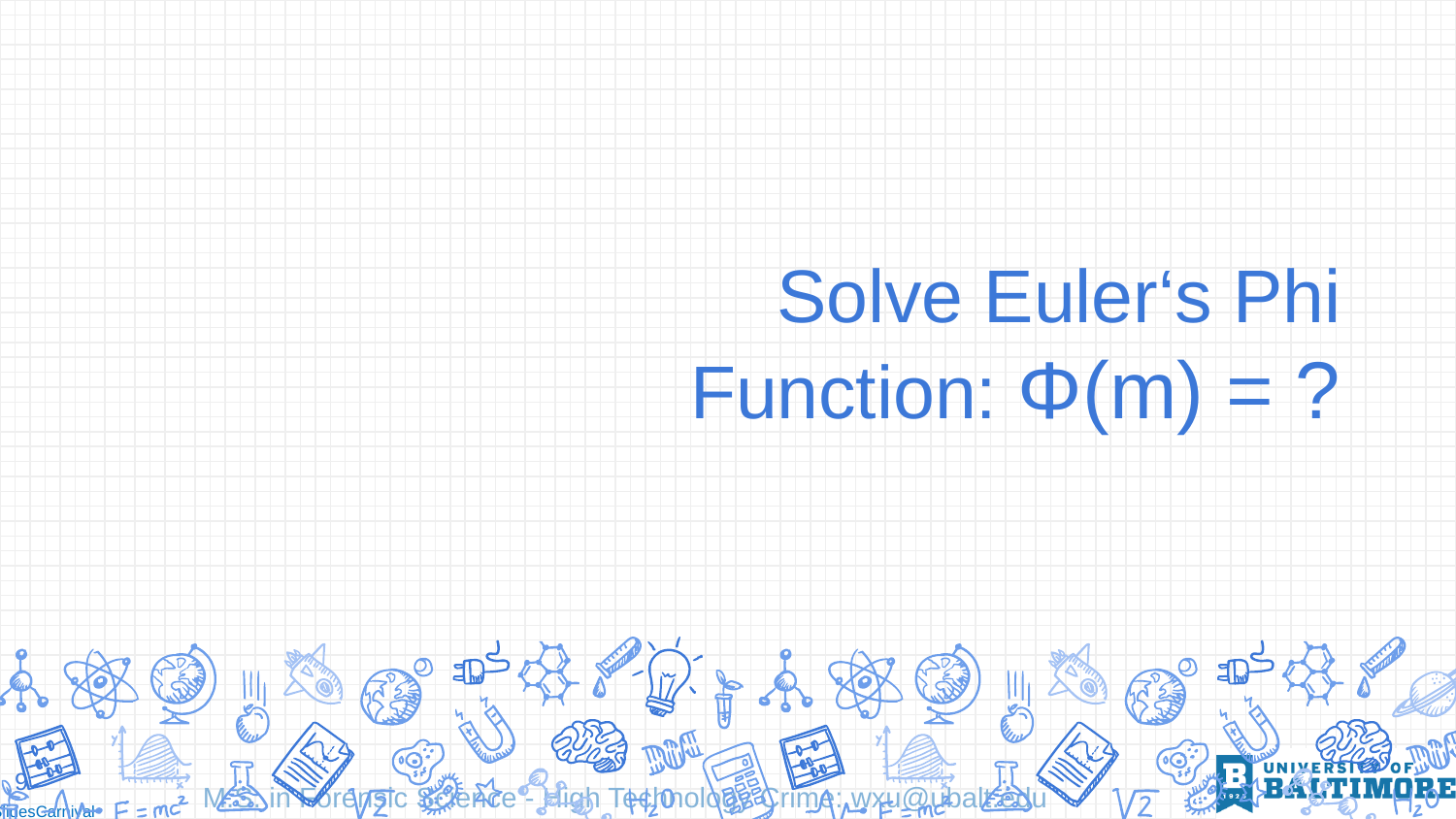

# Solve Euler‘s Phi Function: Φ(m) = ?

9